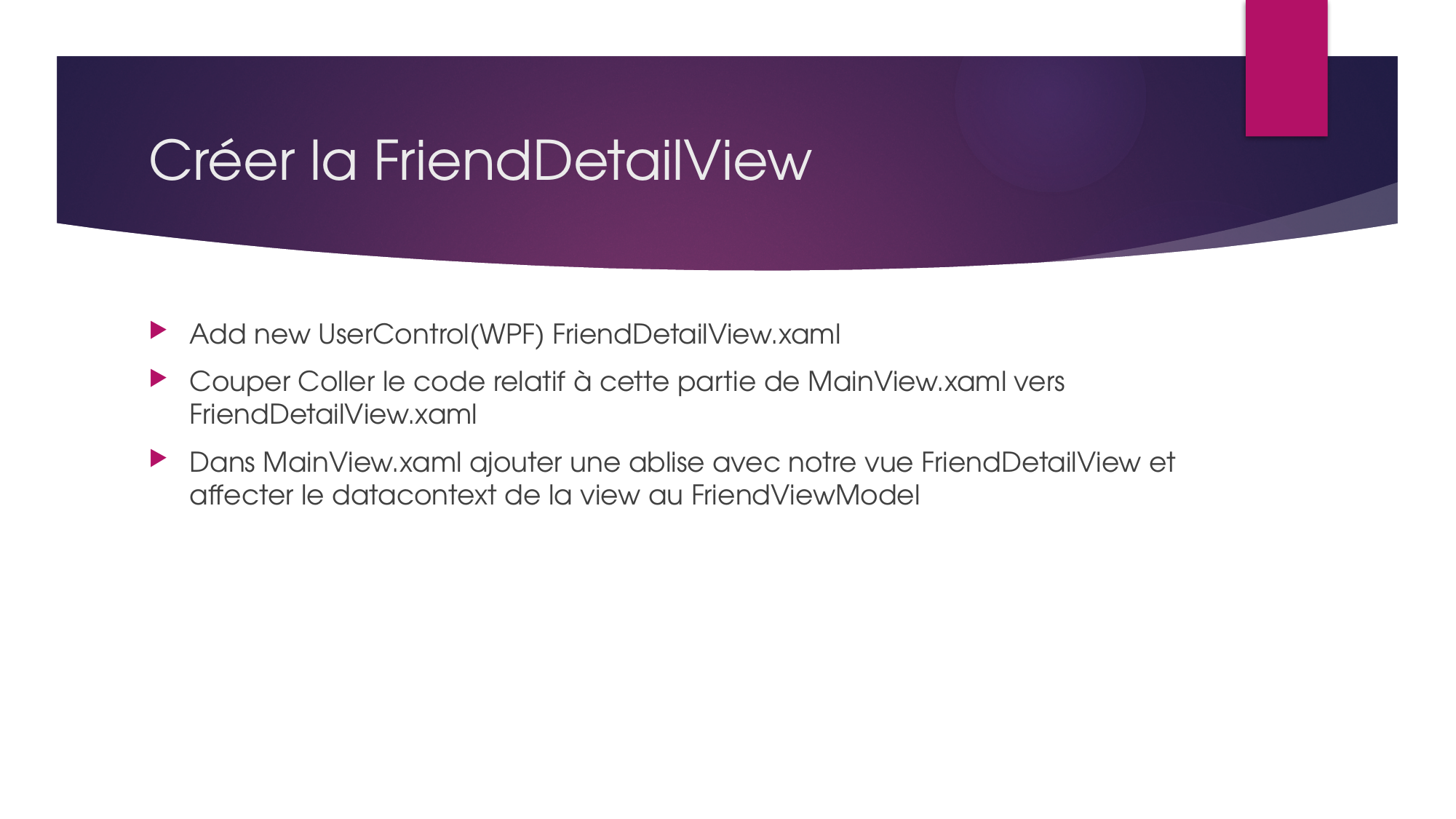

# Créer la FriendDetailView
Add new UserControl(WPF) FriendDetailView.xaml
Couper Coller le code relatif à cette partie de MainView.xaml vers FriendDetailView.xaml
Dans MainView.xaml ajouter une ablise avec notre vue FriendDetailView et affecter le datacontext de la view au FriendViewModel